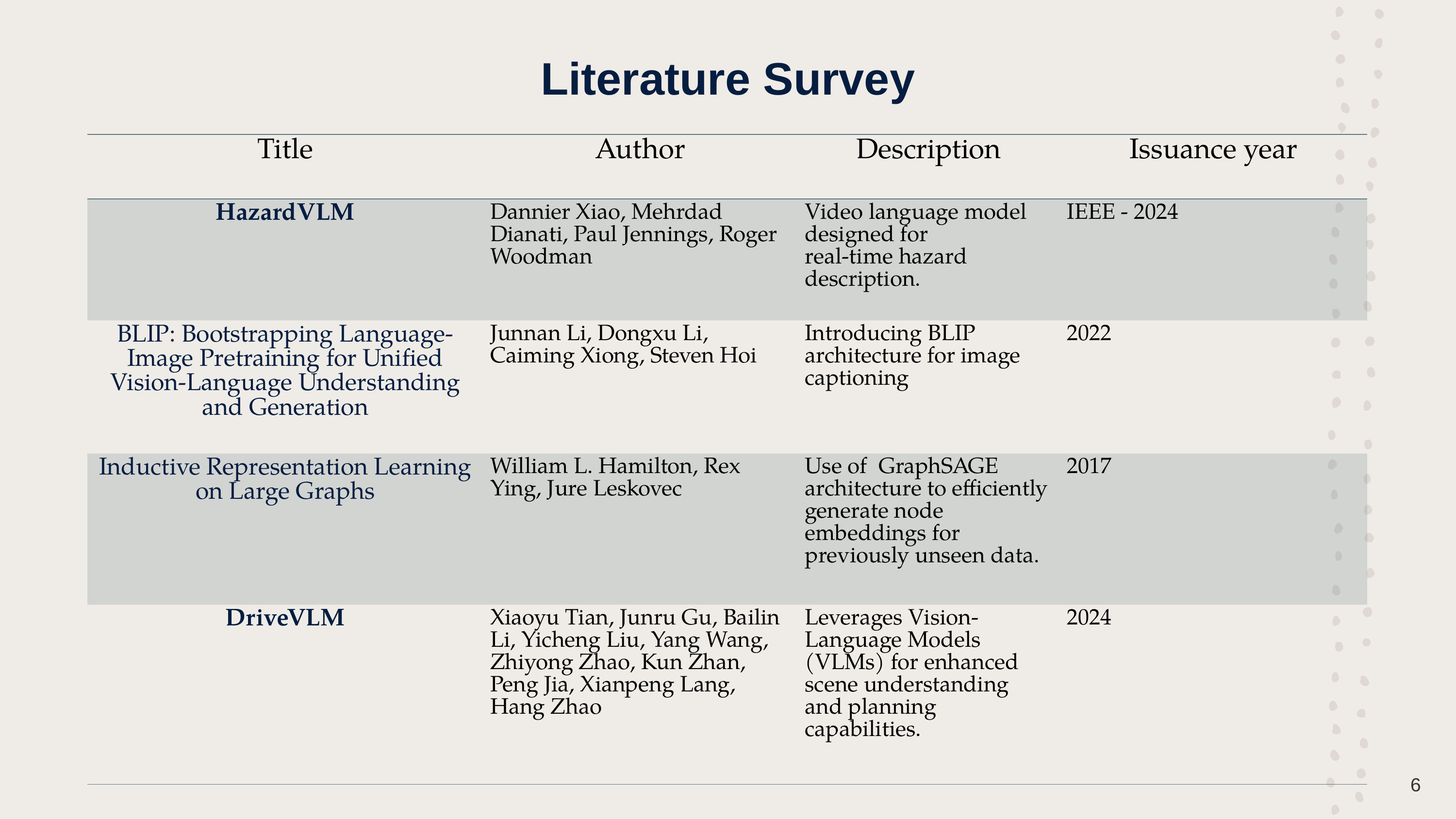

Literature Survey
| Title | Author | Description | Issuance year |
| --- | --- | --- | --- |
| HazardVLM | Dannier Xiao, Mehrdad Dianati, Paul Jennings, Roger Woodman | Video language model designed for real-time hazard description. | IEEE - 2024 |
| BLIP: Bootstrapping Language-Image Pretraining for Unified Vision-Language Understanding and Generation | Junnan Li, Dongxu Li, Caiming Xiong, Steven Hoi | Introducing BLIP architecture for image captioning | 2022 |
| Inductive Representation Learning on Large Graphs | William L. Hamilton, Rex Ying, Jure Leskovec | Use of GraphSAGE architecture to efficiently generate node embeddings for previously unseen data. | 2017 |
| DriveVLM | Xiaoyu Tian, Junru Gu, Bailin Li, Yicheng Liu, Yang Wang, Zhiyong Zhao, Kun Zhan, Peng Jia, Xianpeng Lang, Hang Zhao | Leverages Vision-Language Models (VLMs) for enhanced scene understanding and planning capabilities. | 2024 |
6